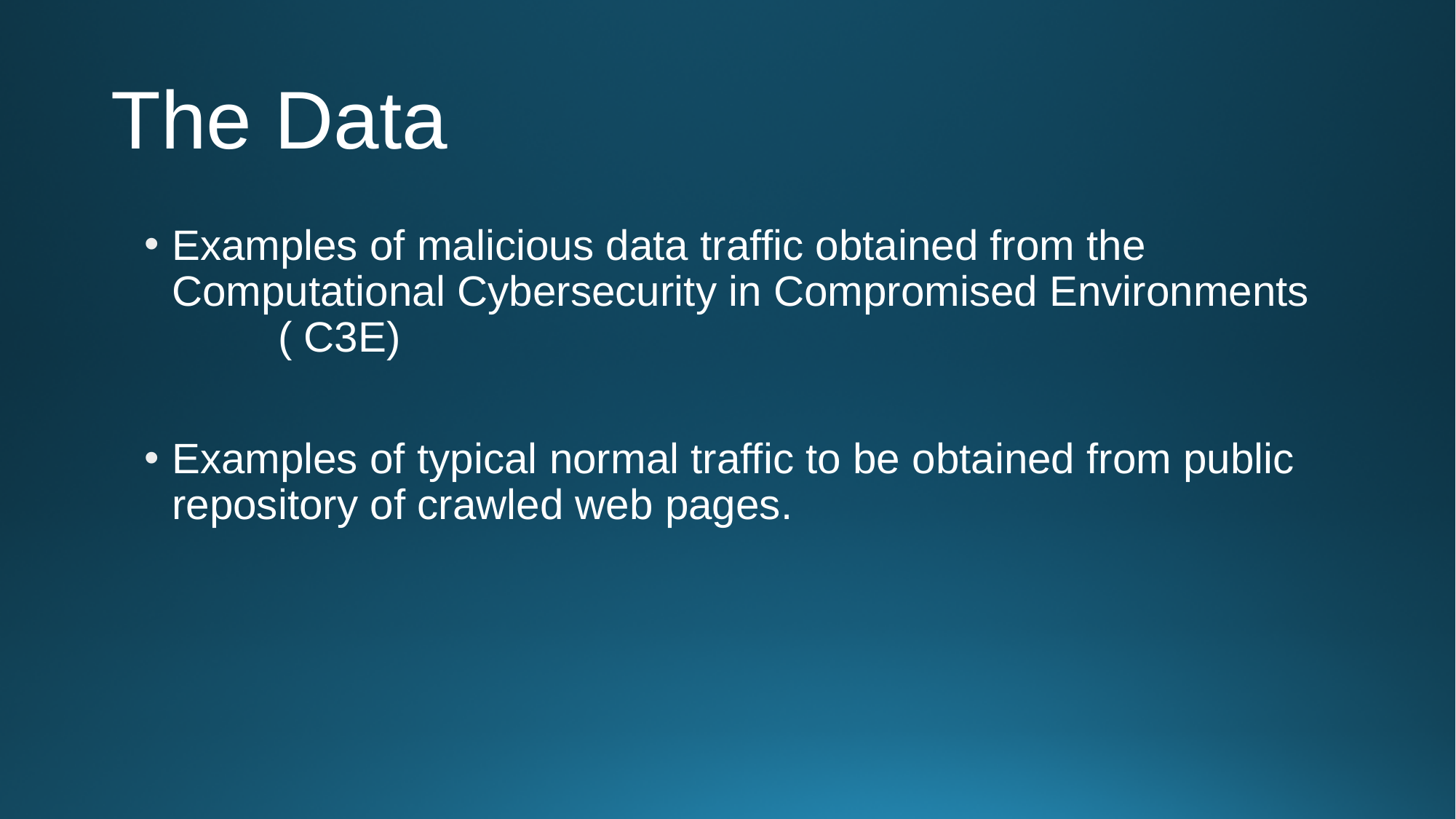

# The Data
Examples of malicious data traffic obtained from the Computational Cybersecurity in Compromised Environments            ( C3E)

Examples of typical normal traffic to be obtained from public repository of crawled web pages.